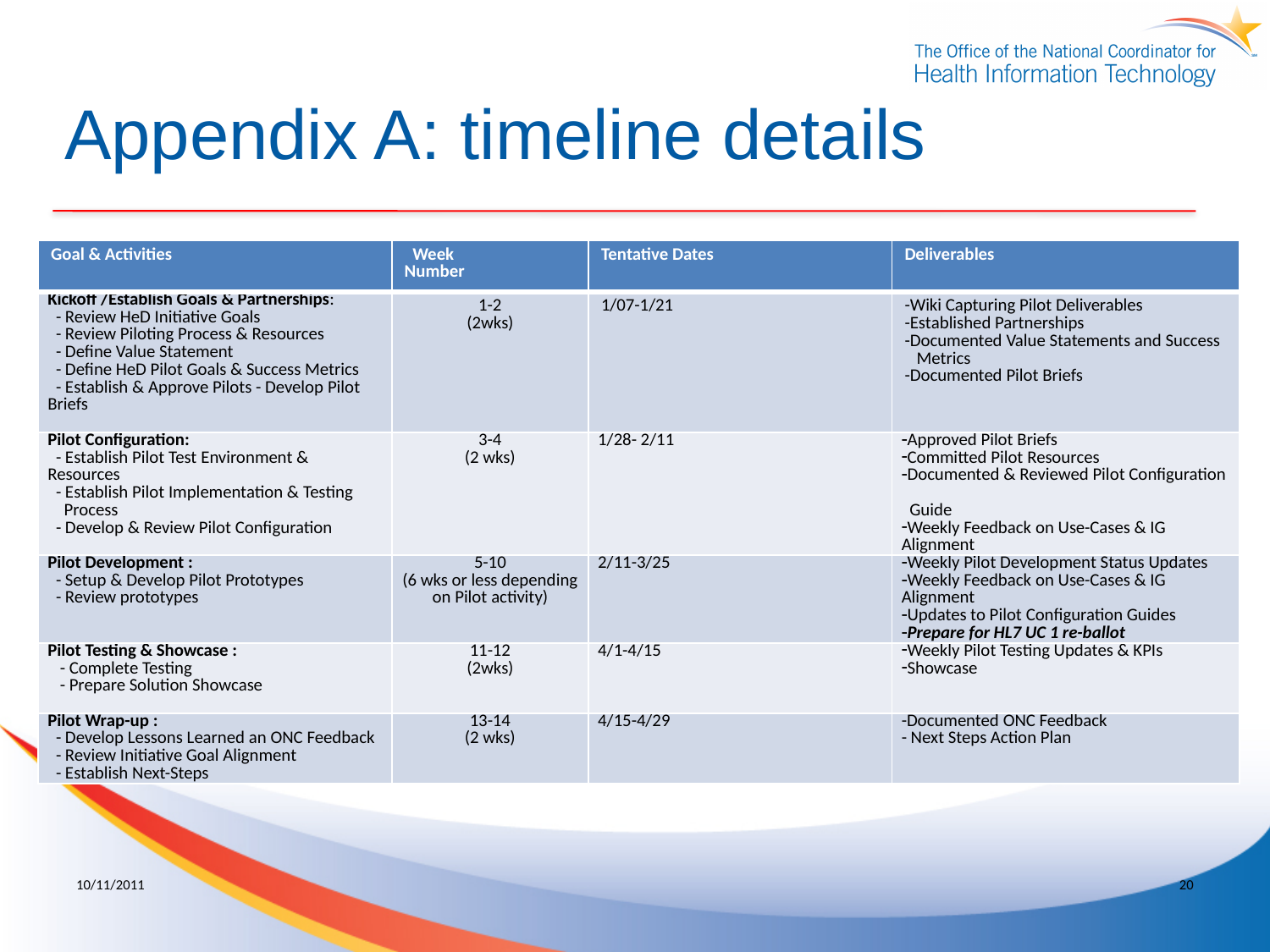

# Appendix A: timeline details
| Goal & Activities | Week Number | Tentative Dates | Deliverables |
| --- | --- | --- | --- |
| Kickoff /Establish Goals & Partnerships: - Review HeD Initiative Goals - Review Piloting Process & Resources - Define Value Statement - Define HeD Pilot Goals & Success Metrics - Establish & Approve Pilots - Develop Pilot Briefs | 1-2 (2wks) | 1/07-1/21 | -Wiki Capturing Pilot Deliverables -Established Partnerships -Documented Value Statements and Success Metrics -Documented Pilot Briefs |
| Pilot Configuration: - Establish Pilot Test Environment & Resources - Establish Pilot Implementation & Testing Process - Develop & Review Pilot Configuration | 3-4 (2 wks) | 1/28- 2/11 | Approved Pilot Briefs Committed Pilot Resources Documented & Reviewed Pilot Configuration Guide Weekly Feedback on Use-Cases & IG Alignment |
| Pilot Development : - Setup & Develop Pilot Prototypes - Review prototypes | 5-10 (6 wks or less depending on Pilot activity) | 2/11-3/25 | Weekly Pilot Development Status Updates Weekly Feedback on Use-Cases & IG Alignment Updates to Pilot Configuration Guides Prepare for HL7 UC 1 re-ballot |
| Pilot Testing & Showcase : - Complete Testing - Prepare Solution Showcase | 11-12 (2wks) | 4/1-4/15 | Weekly Pilot Testing Updates & KPIs Showcase |
| Pilot Wrap-up : - Develop Lessons Learned an ONC Feedback - Review Initiative Goal Alignment - Establish Next-Steps | 13-14 (2 wks) | 4/15-4/29 | -Documented ONC Feedback - Next Steps Action Plan |
10/11/2011
20